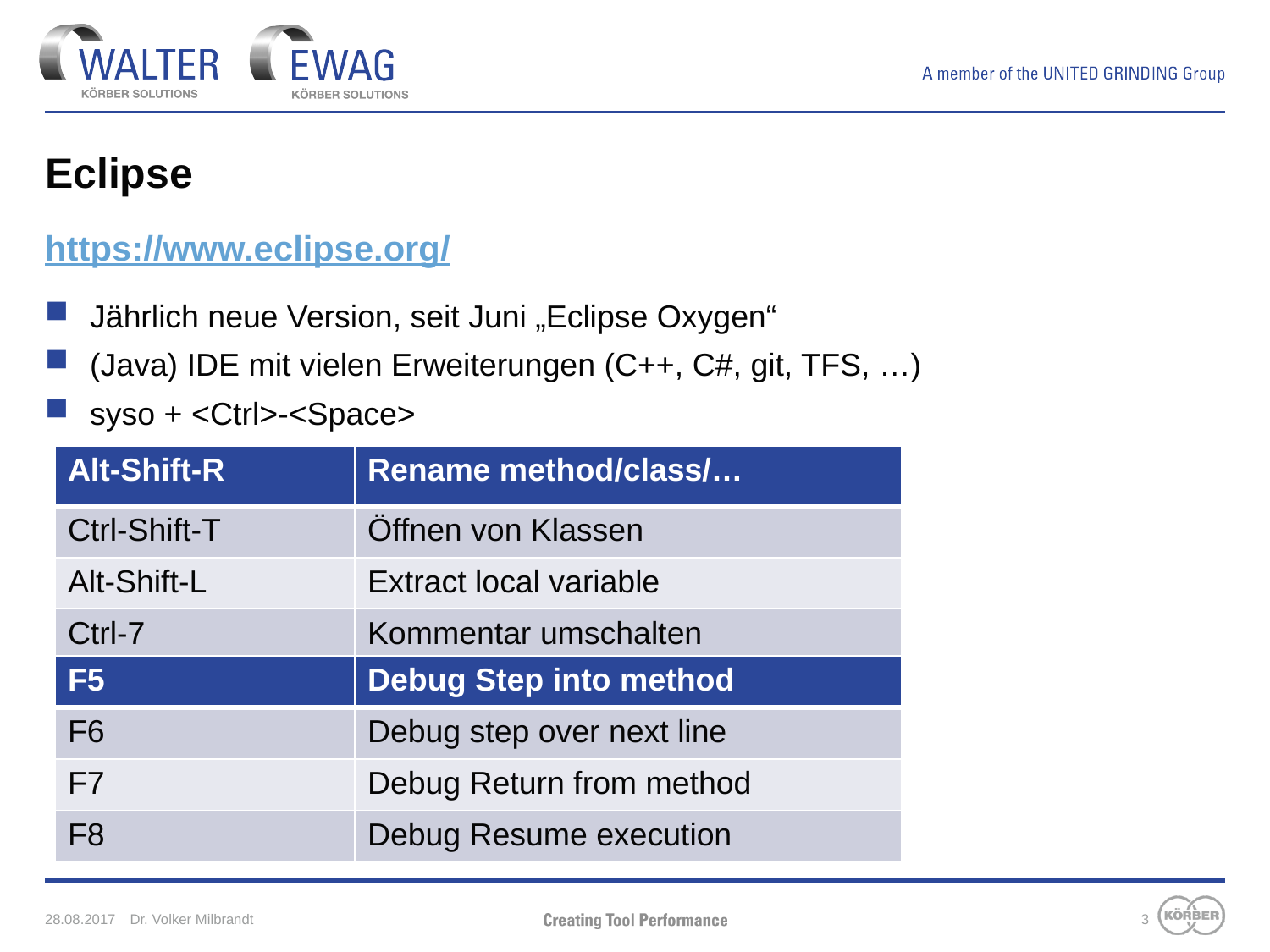

# Eclipse
https://www.eclipse.org/
Jährlich neue Version, seit Juni „Eclipse Oxygen“
(Java) IDE mit vielen Erweiterungen (C++, C#, git, TFS, …)
syso + <Ctrl>-<Space>
| Alt-Shift-R | Rename method/class/… |
| --- | --- |
| Ctrl-Shift-T | Öffnen von Klassen |
| Alt-Shift-L | Extract local variable |
| Ctrl-7 | Kommentar umschalten |
| F5 | Debug Step into method |
| --- | --- |
| F6 | Debug step over next line |
| F7 | Debug Return from method |
| F8 | Debug Resume execution |
28.08.2017
Dr. Volker Milbrandt

3